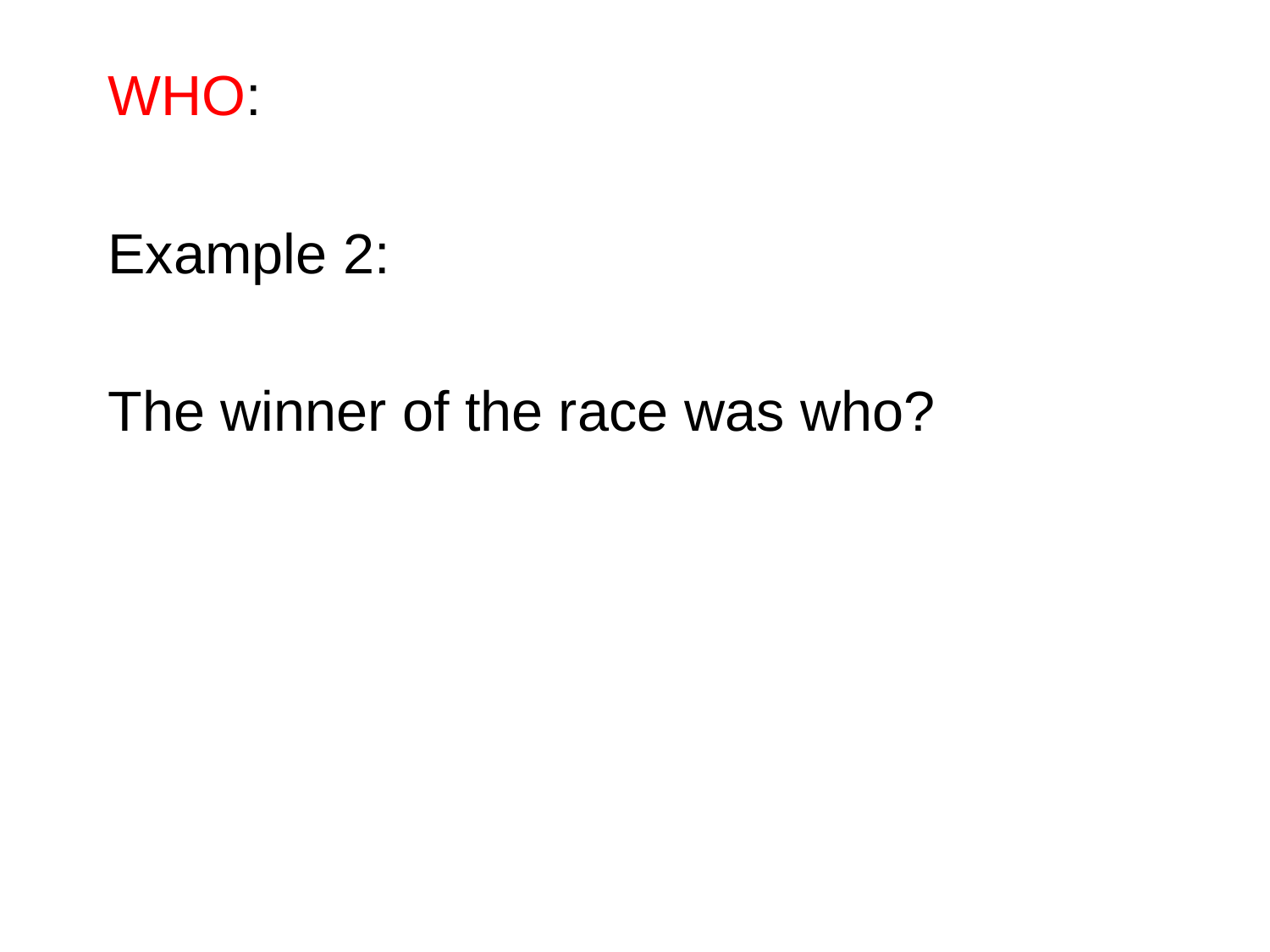

WHO:

Example 2:

The winner of the race was who?